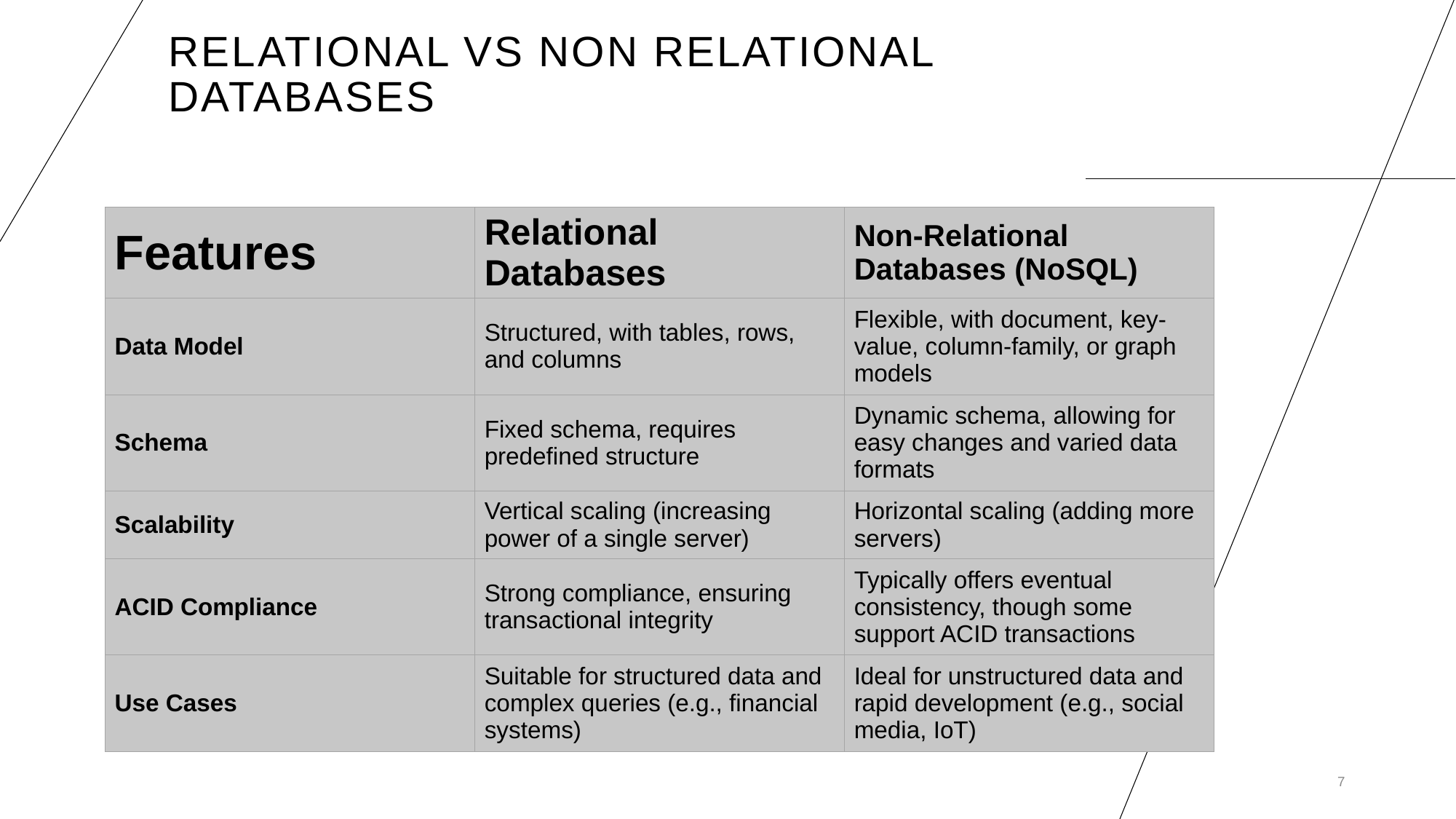

# Relational vs non relational databases
| Features | Relational Databases | Non-Relational Databases (NoSQL) |
| --- | --- | --- |
| Data Model | Structured, with tables, rows, and columns | Flexible, with document, key-value, column-family, or graph models |
| Schema | Fixed schema, requires predefined structure | Dynamic schema, allowing for easy changes and varied data formats |
| Scalability | Vertical scaling (increasing power of a single server) | Horizontal scaling (adding more servers) |
| ACID Compliance | Strong compliance, ensuring transactional integrity | Typically offers eventual consistency, though some support ACID transactions |
| Use Cases | Suitable for structured data and complex queries (e.g., financial systems) | Ideal for unstructured data and rapid development (e.g., social media, IoT) |
7